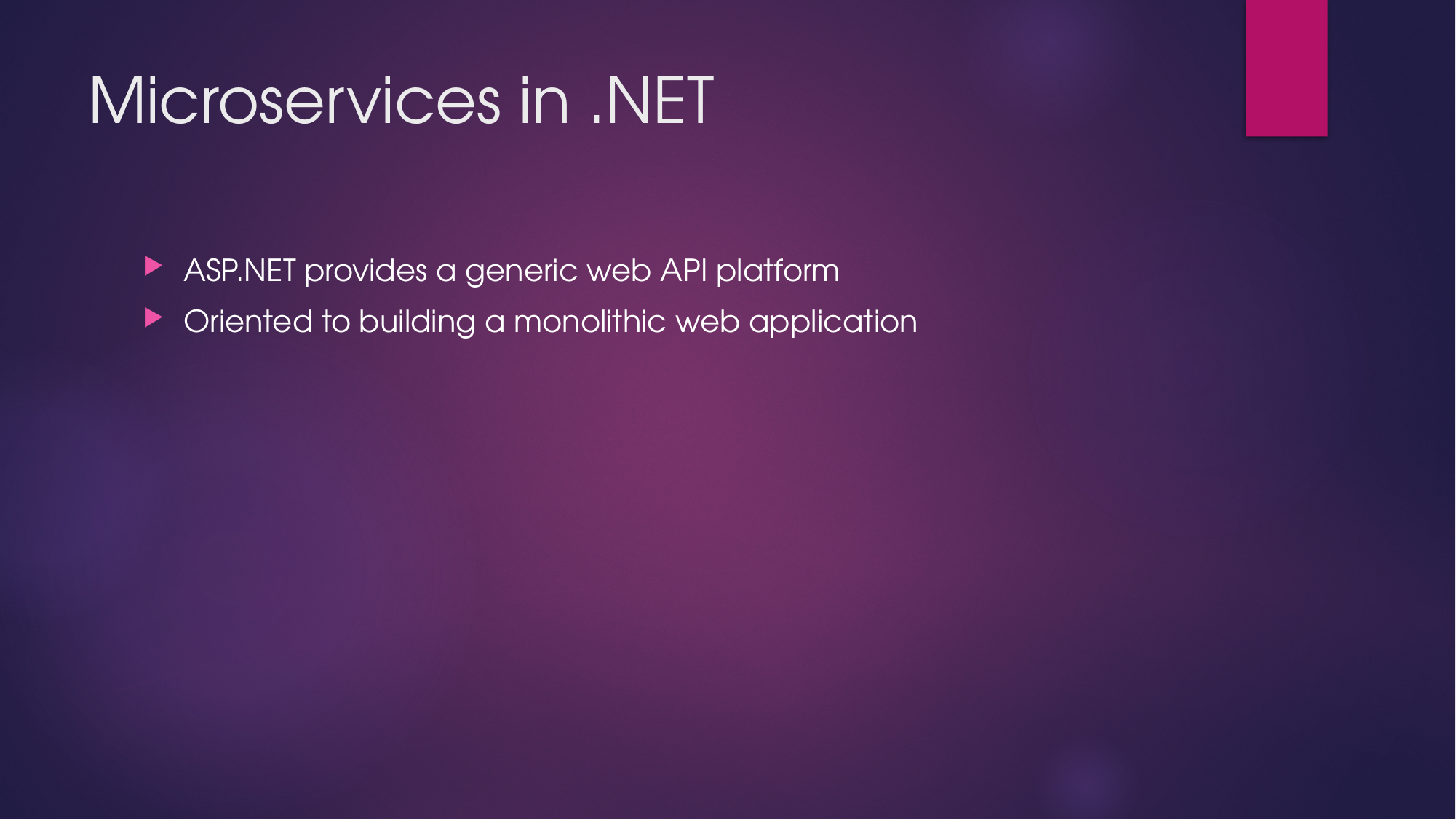

# Microservices in .NET
ASP.NET provides a generic web API platform
Oriented to building a monolithic web application